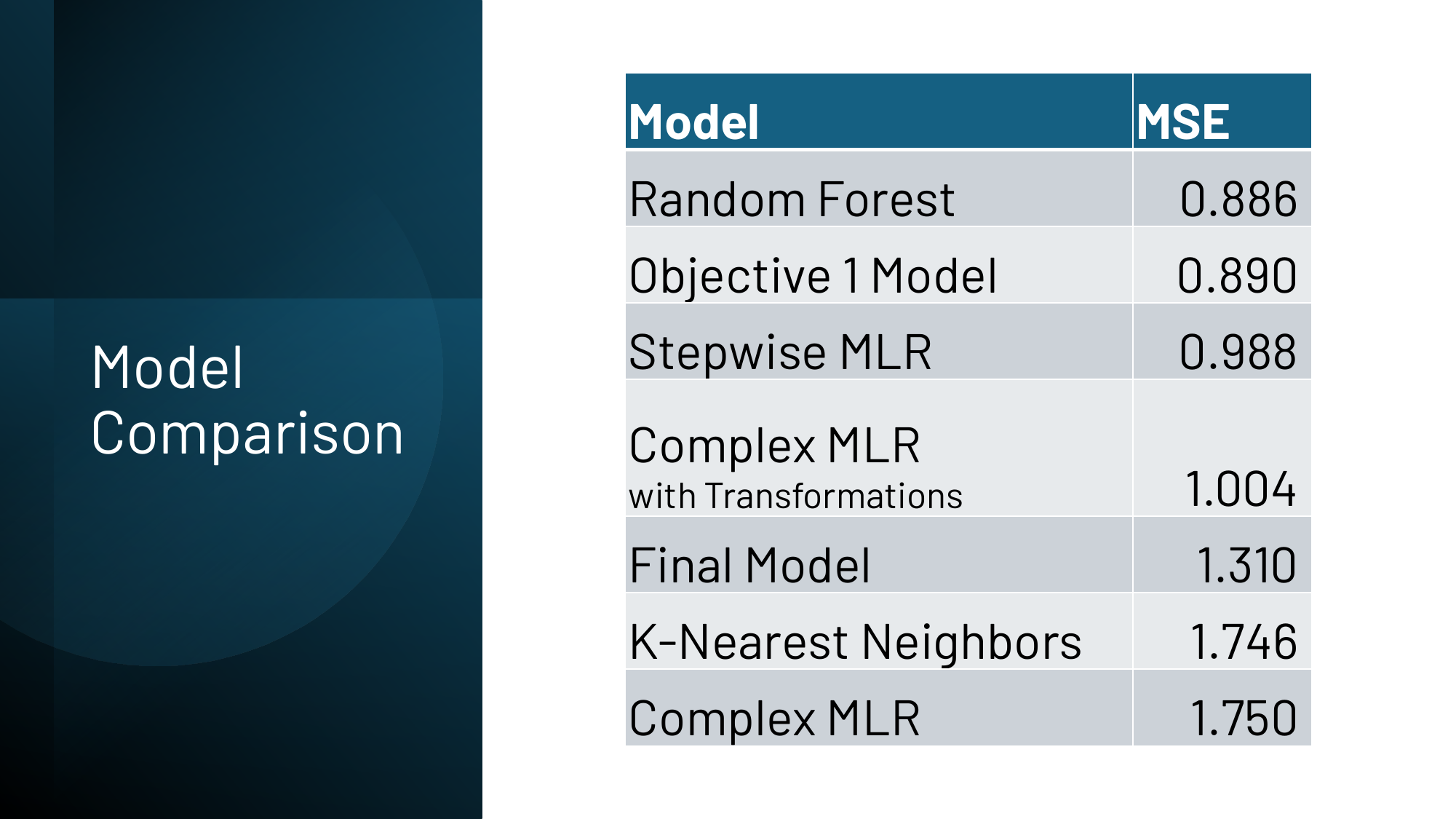

| Model | MSE |
| --- | --- |
| Random Forest | 0.886 |
| Objective 1 Model | 0.890 |
| Stepwise MLR | 0.988 |
| Complex MLR with Transformations | 1.004 |
| Final Model | 1.310 |
| K-Nearest Neighbors | 1.746 |
| Complex MLR | 1.750 |

# Model Comparison